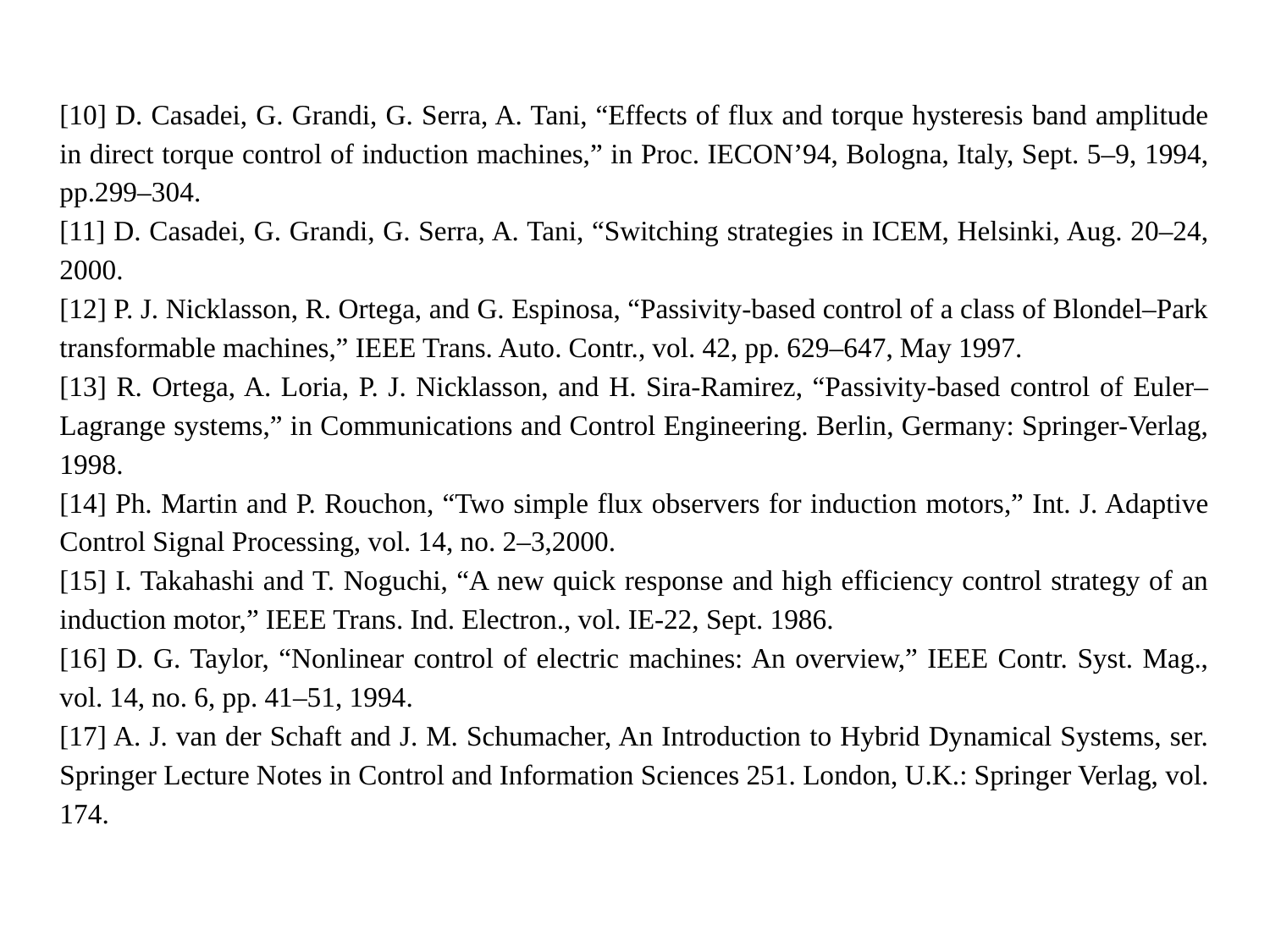

[10] D. Casadei, G. Grandi, G. Serra, A. Tani, “Effects of flux and torque hysteresis band amplitude in direct torque control of induction machines,” in Proc. IECON’94, Bologna, Italy, Sept. 5–9, 1994, pp.299–304.
[11] D. Casadei, G. Grandi, G. Serra, A. Tani, “Switching strategies in ICEM, Helsinki, Aug. 20–24, 2000.
[12] P. J. Nicklasson, R. Ortega, and G. Espinosa, “Passivity-based control of a class of Blondel–Park transformable machines,” IEEE Trans. Auto. Contr., vol. 42, pp. 629–647, May 1997.
[13] R. Ortega, A. Loria, P. J. Nicklasson, and H. Sira-Ramirez, “Passivity-based control of Euler–Lagrange systems,” in Communications and Control Engineering. Berlin, Germany: Springer-Verlag, 1998.
[14] Ph. Martin and P. Rouchon, “Two simple flux observers for induction motors,” Int. J. Adaptive Control Signal Processing, vol. 14, no. 2–3,2000.
[15] I. Takahashi and T. Noguchi, “A new quick response and high efficiency control strategy of an induction motor,” IEEE Trans. Ind. Electron., vol. IE-22, Sept. 1986.
[16] D. G. Taylor, “Nonlinear control of electric machines: An overview,” IEEE Contr. Syst. Mag., vol. 14, no. 6, pp. 41–51, 1994.
[17] A. J. van der Schaft and J. M. Schumacher, An Introduction to Hybrid Dynamical Systems, ser. Springer Lecture Notes in Control and Information Sciences 251. London, U.K.: Springer Verlag, vol. 174.